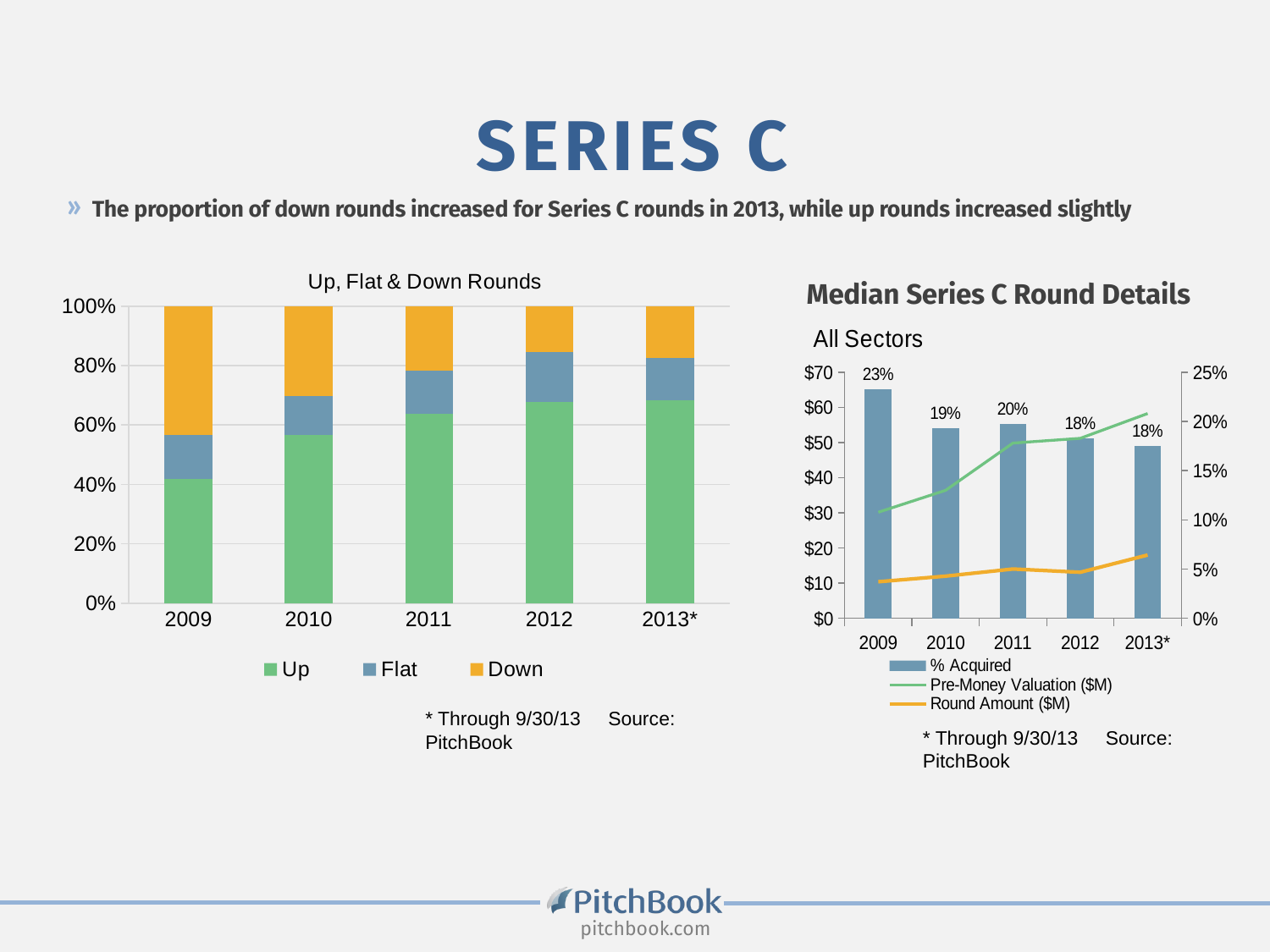

# Series C
» The proportion of down rounds increased for Series C rounds in 2013, while up rounds increased slightly

### Chart: Up, Flat & Down Rounds

| Category | Up | Flat | Down |
|---|---|---|---|
| 2009 | 59.0 | 21.0 | 61.0 |
| 2010 | 129.0 | 30.0 | 69.0 |
| 2011 | 155.0 | 35.0 | 53.0 |
| 2012 | 180.0 | 45.0 | 41.0 |
| 2013* | 82.0 | 17.0 | 21.0 |
Median Series C Round Details

### Chart: All Sectors

| Category | % Acquired | Pre-Money Valuation ($M) | Round Amount ($M) |
|---|---|---|---|
* Through 9/30/13     Source: PitchBook
* Through 9/30/13     Source: PitchBook